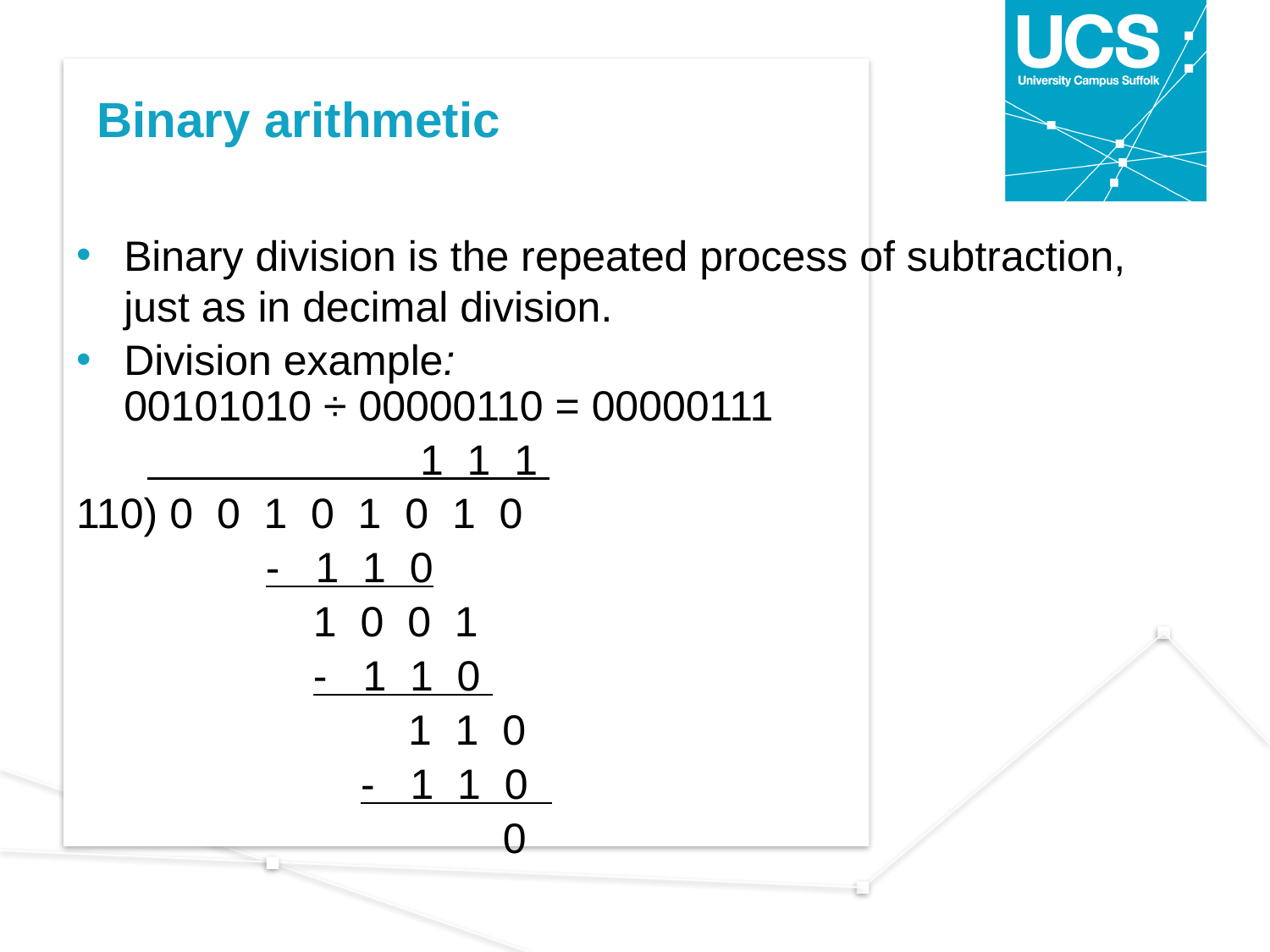

# Binary arithmetic
Binary division is the repeated process of subtraction, just as in decimal division.
Division example:
00101010 ÷ 00000110 = 00000111
                             1  1  1
110) 0  0  1  0  1  0  1  0
                -   1  1  0
                    1  0  0  1
                    -   1  1  0
                            1  1  0
                        -   1  1  0
                                    0